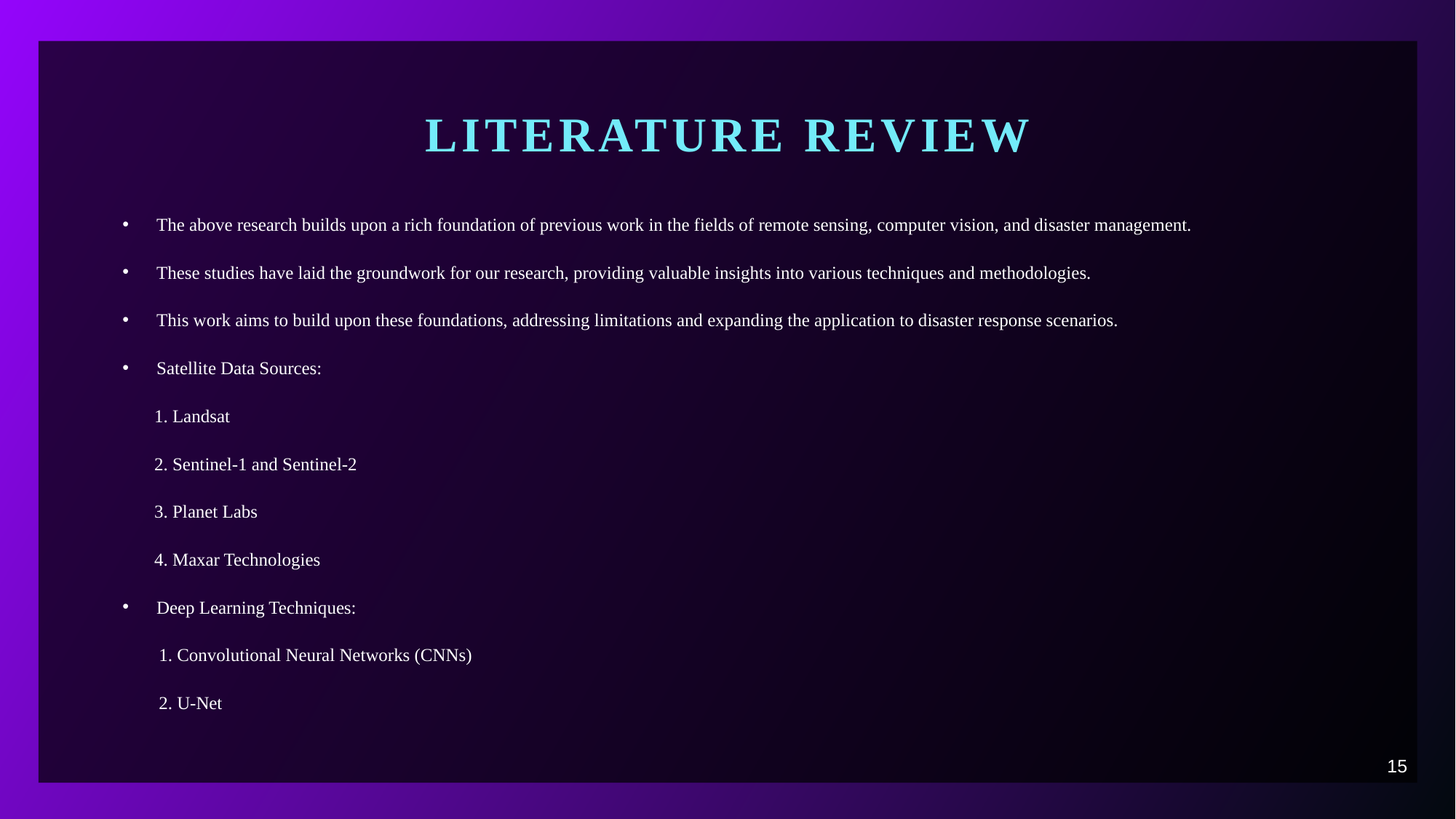

# Literature review
The above research builds upon a rich foundation of previous work in the fields of remote sensing, computer vision, and disaster management.
These studies have laid the groundwork for our research, providing valuable insights into various techniques and methodologies.
This work aims to build upon these foundations, addressing limitations and expanding the application to disaster response scenarios.
Satellite Data Sources:
       1. Landsat
       2. Sentinel-1 and Sentinel-2
       3. Planet Labs
       4. Maxar Technologies
Deep Learning Techniques:
        1. Convolutional Neural Networks (CNNs)
        2. U-Net

15